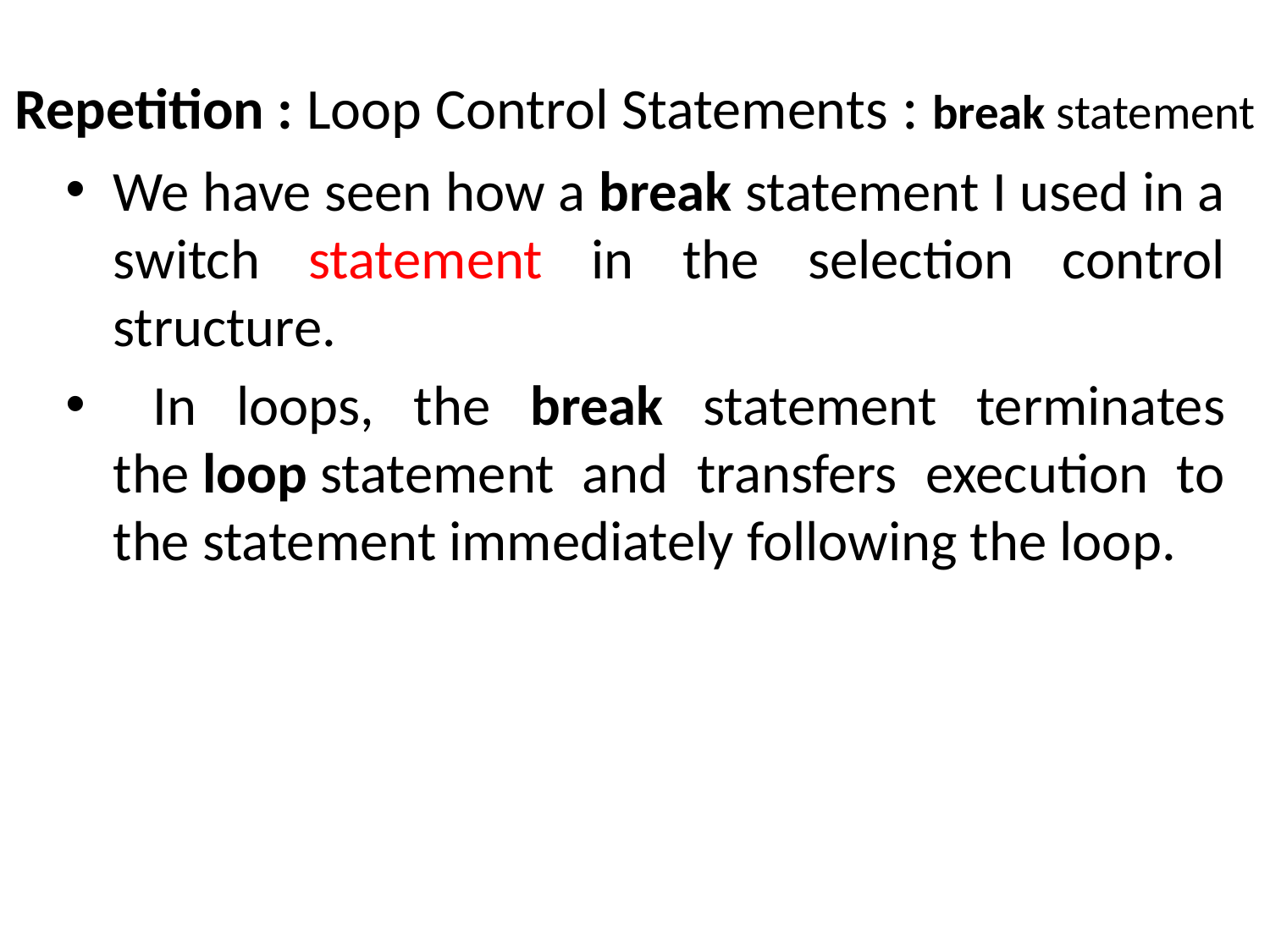

# Repetition : Loop Control Statements : break statement
We have seen how a break statement I used in a switch statement in the selection control structure.
 In loops, the break statement terminates the loop statement and transfers execution to the statement immediately following the loop.